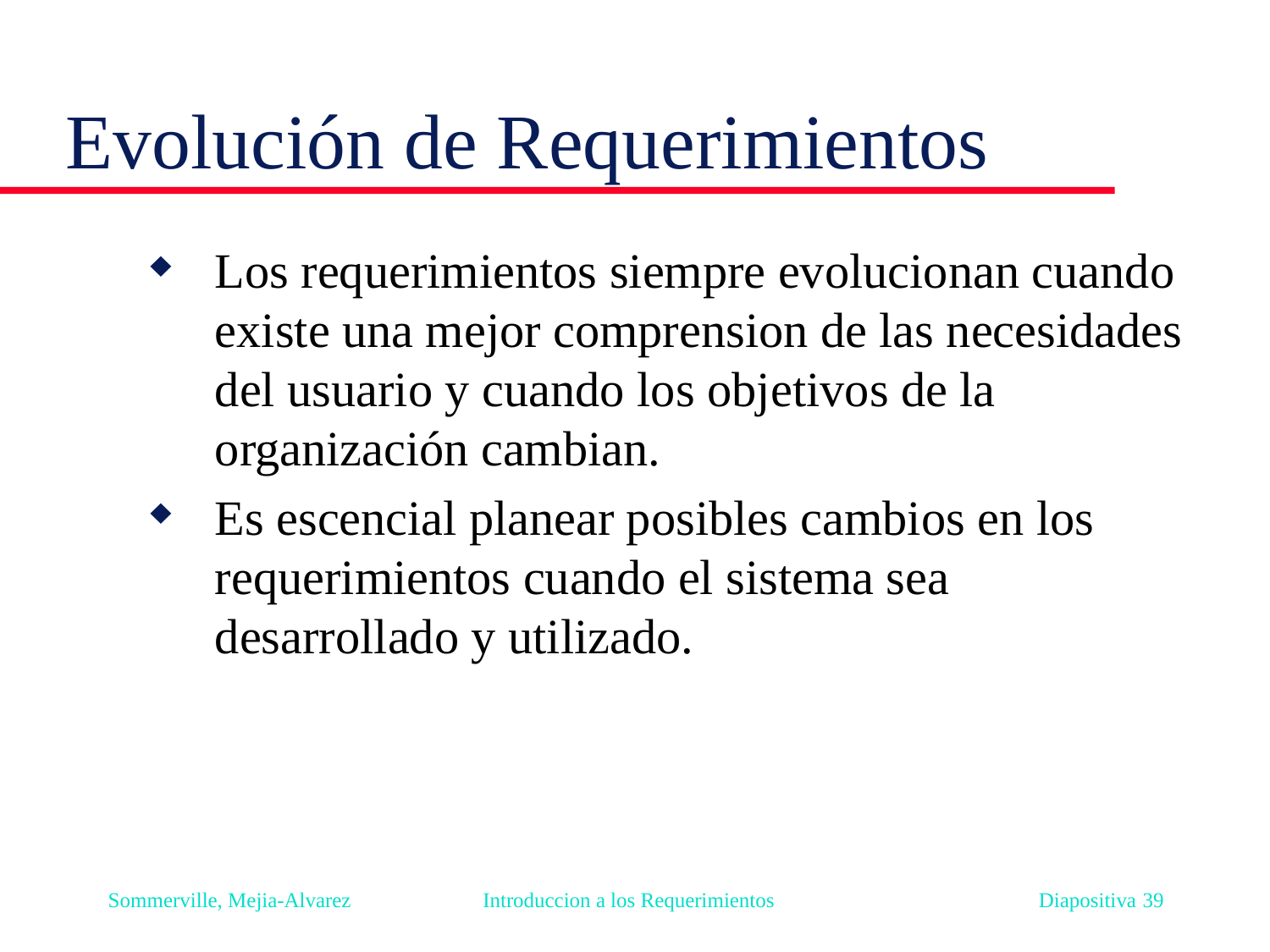

# Evolución de Requerimientos
Los requerimientos siempre evolucionan cuando existe una mejor comprension de las necesidades del usuario y cuando los objetivos de la organización cambian.
Es escencial planear posibles cambios en los requerimientos cuando el sistema sea desarrollado y utilizado.
Sommerville, Mejia-Alvarez                         Introduccion a los Requerimientos                                                  Diapositiva 39